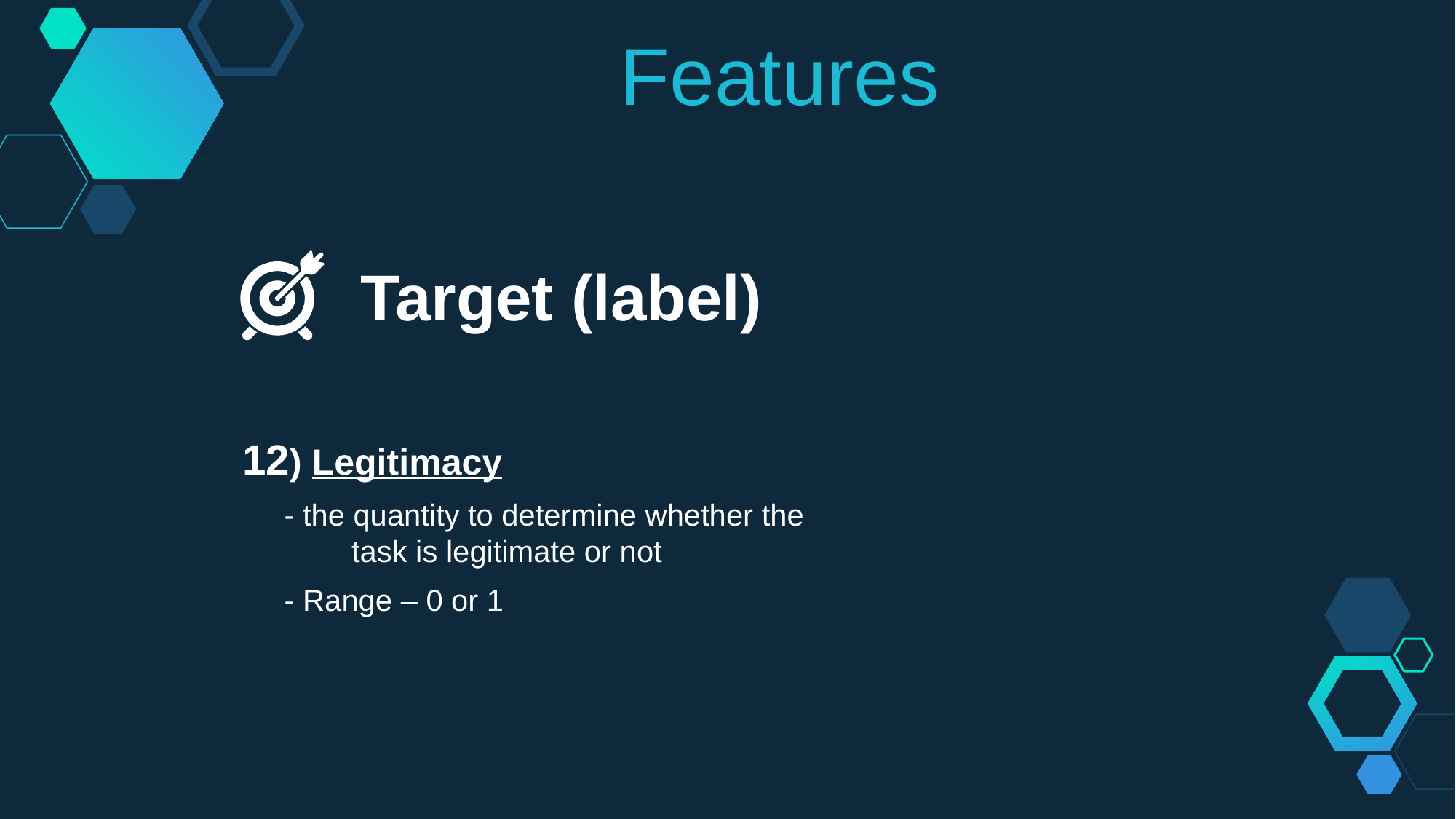

Features

Target (label)
12) Legitimacy
     - the quantity to determine whether the       	task is legitimate or not
     - Range – 0 or 1